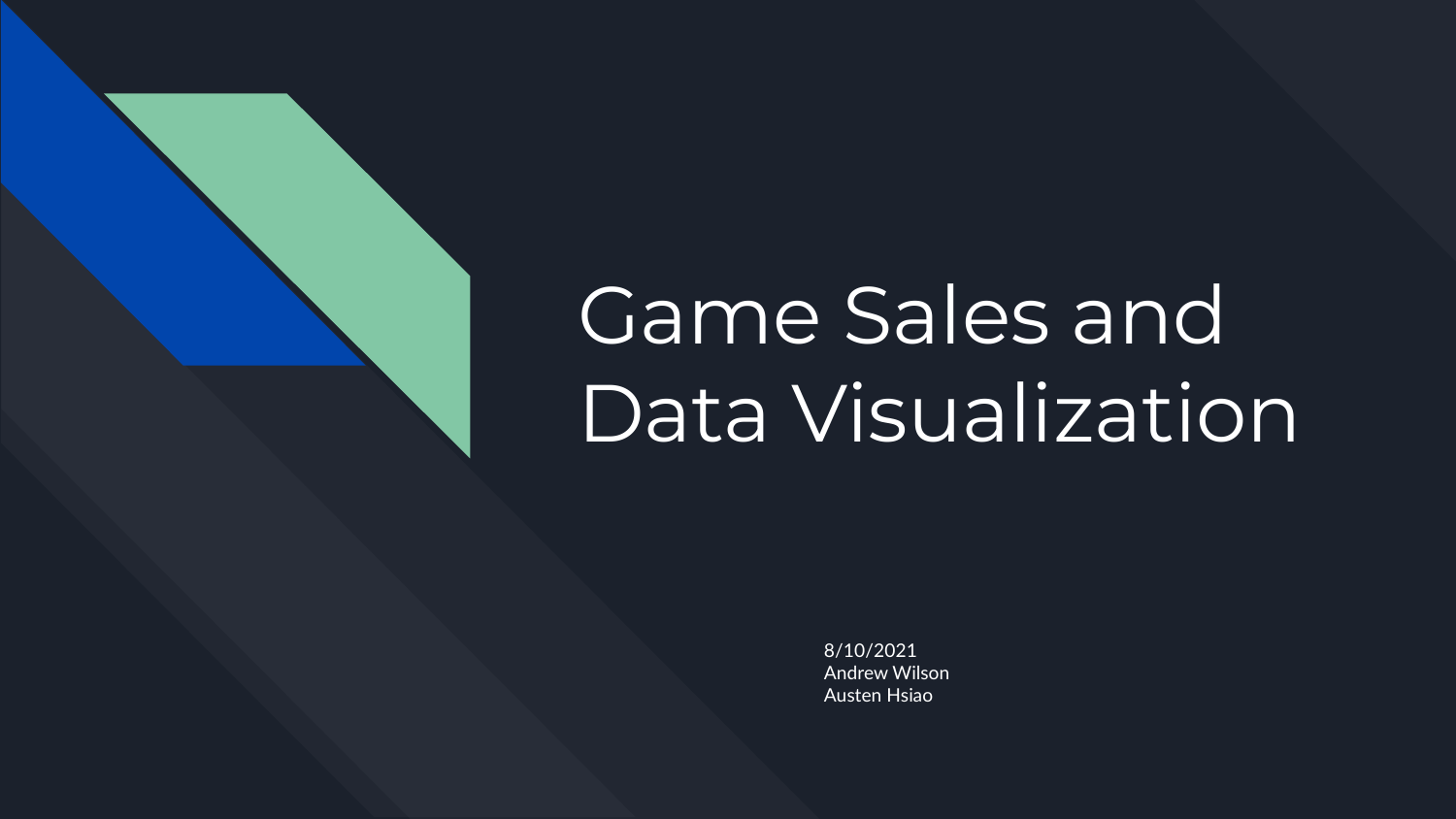

# Game Sales and Data Visualization
8/10/2021
Andrew Wilson
Austen Hsiao